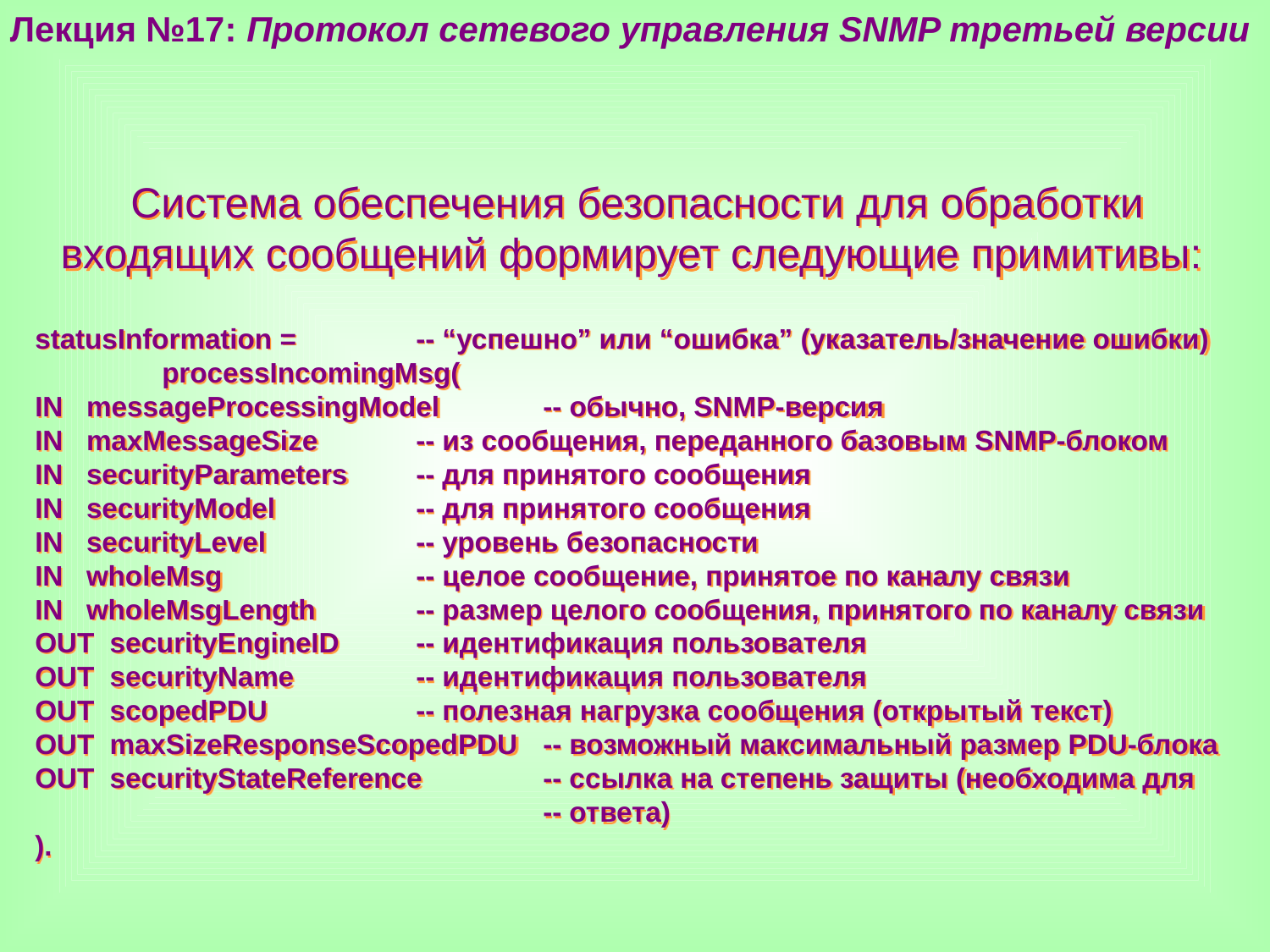

Лекция №17: Протокол сетевого управления SNMP третьей версии
Система обеспечения безопасности для обработки входящих сообщений формирует следующие примитивы:
statusInformation =	-- “успешно” или “ошибка” (указатель/значение ошибки)
	processIncomingMsg(
IN   messageProcessingModel	-- обычно, SNMP-версия
IN   maxMessageSize	-- из сообщения, переданного базовым SNMP-блоком
IN   securityParameters	-- для принятого сообщения
IN   securityModel		-- для принятого сообщения
IN   securityLevel		-- уровень безопасности
IN   wholeMsg		-- целое сообщение, принятое по каналу связи
IN   wholeMsgLength	-- размер целого сообщения, принятого по каналу связи
OUT  securityEngineID	-- идентификация пользователя
OUT  securityName	-- идентификация пользователя
OUT  scopedPDU		-- полезная нагрузка сообщения (открытый текст)
OUT  maxSizeResponseScopedPDU	-- возможный максимальный размер PDU-блока
OUT  securityStateReference	-- ссылка на степень защиты (необходима для
				-- ответа)
).